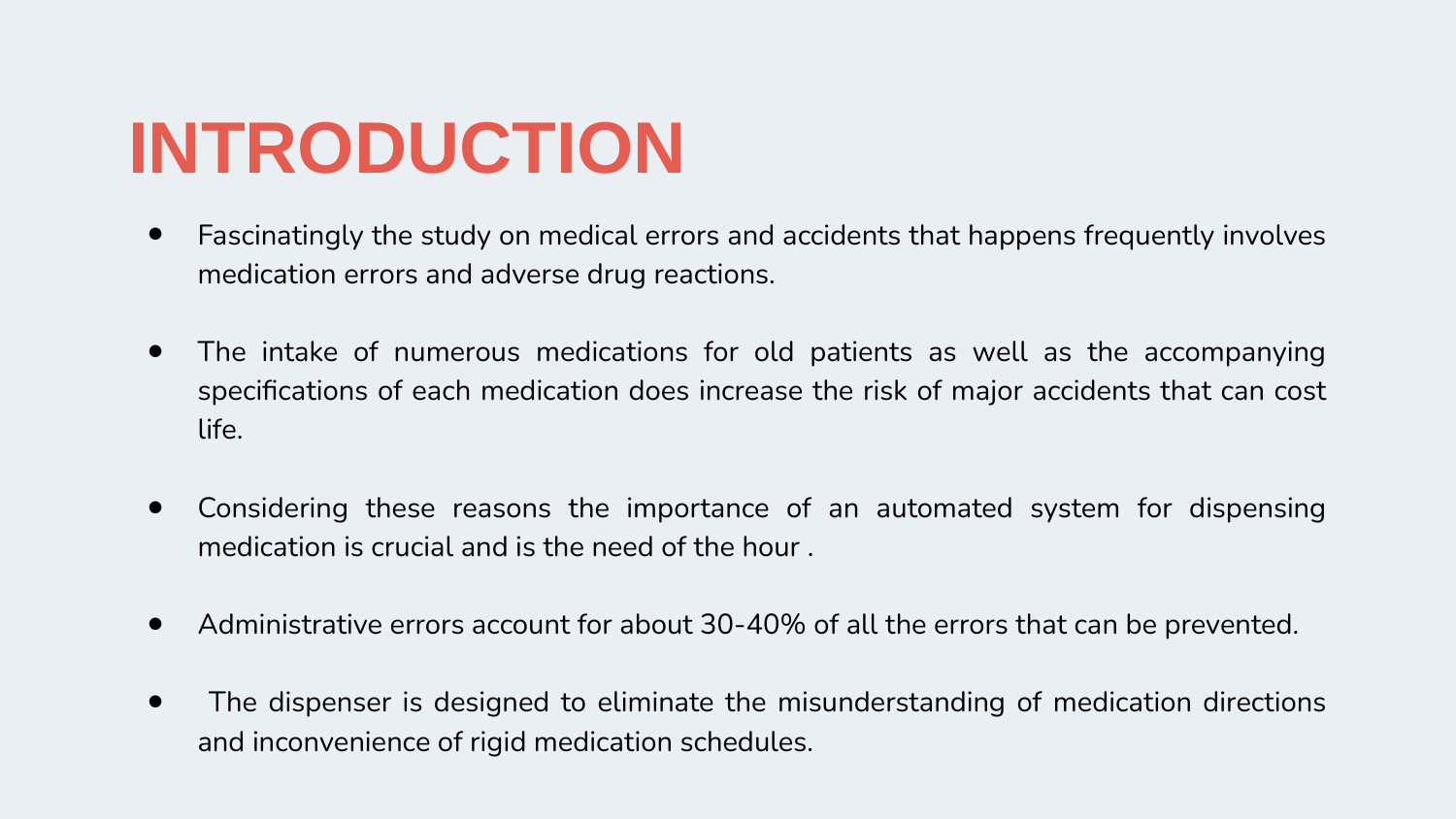

# INTRODUCTION
Fascinatingly the study on medical errors and accidents that happens frequently involves medication errors and adverse drug reactions.

The intake of numerous medications for old patients as well as the accompanying specifications of each medication does increase the risk of major accidents that can cost life.

Considering these reasons the importance of an automated system for dispensing medication is crucial and is the need of the hour .

Administrative errors account for about 30-40% of all the errors that can be prevented.

 The dispenser is designed to eliminate the misunderstanding of medication directions and inconvenience of rigid medication schedules.